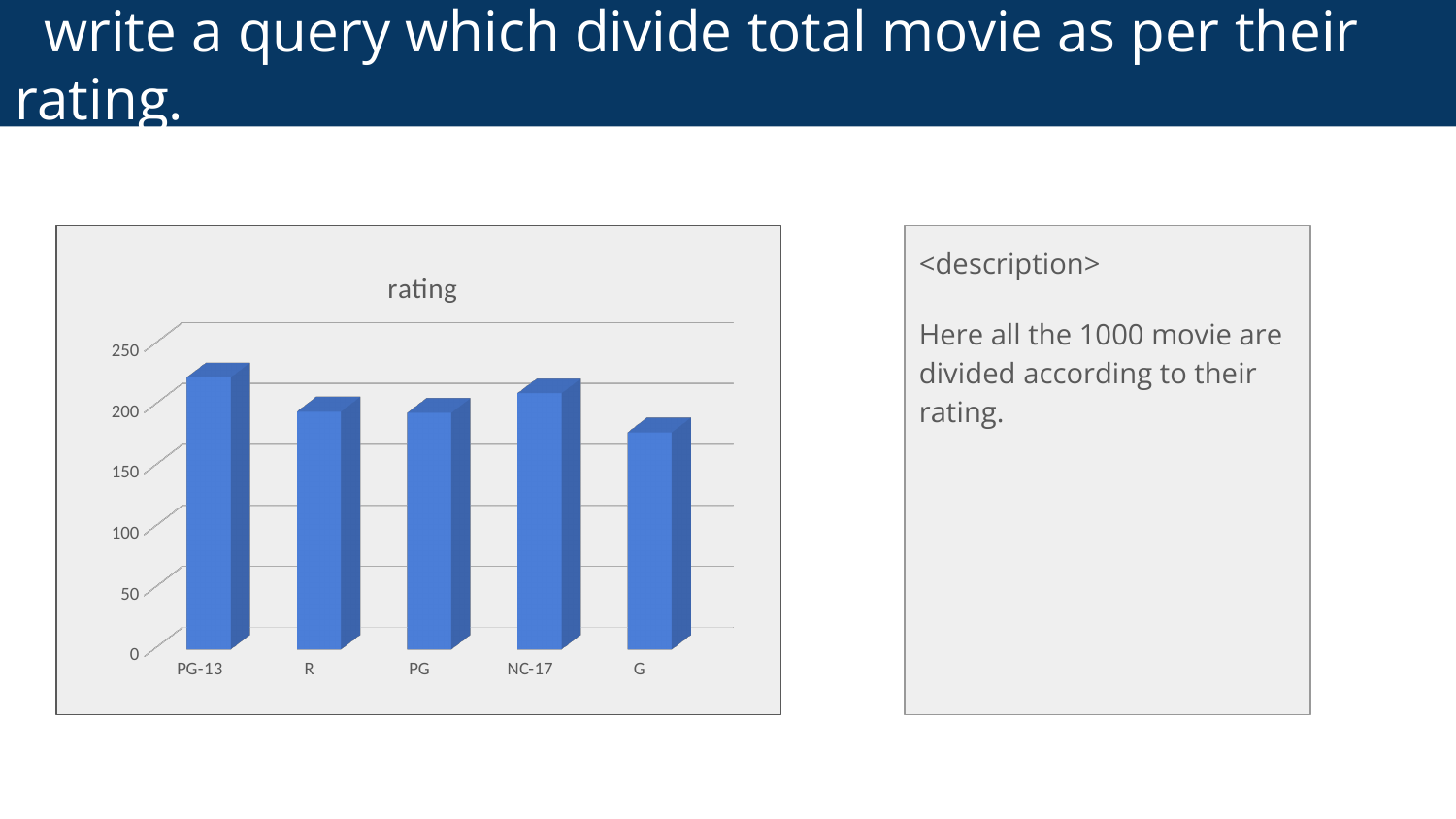

# write a query which divide total movie as per their rating.

<description>
Here all the 1000 movie are divided according to their rating.

[unsupported chart]